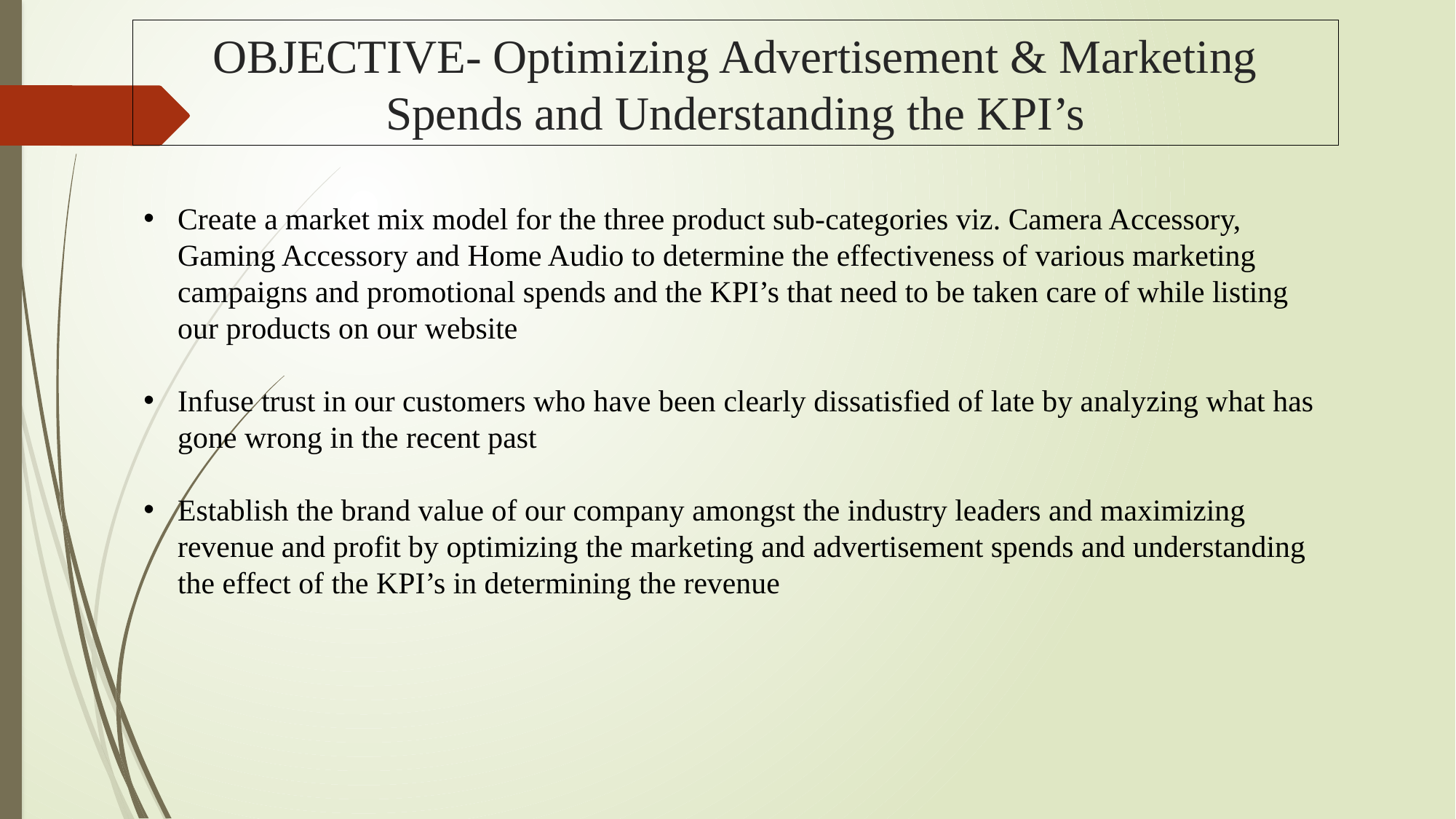

# OBJECTIVE- Optimizing Advertisement & Marketing Spends and Understanding the KPI’s

Create a market mix model for the three product sub-categories viz. Camera Accessory, Gaming Accessory and Home Audio to determine the effectiveness of various marketing campaigns and promotional spends and the KPI’s that need to be taken care of while listing our products on our website

Infuse trust in our customers who have been clearly dissatisfied of late by analyzing what has gone wrong in the recent past

Establish the brand value of our company amongst the industry leaders and maximizing revenue and profit by optimizing the marketing and advertisement spends and understanding the effect of the KPI’s in determining the revenue